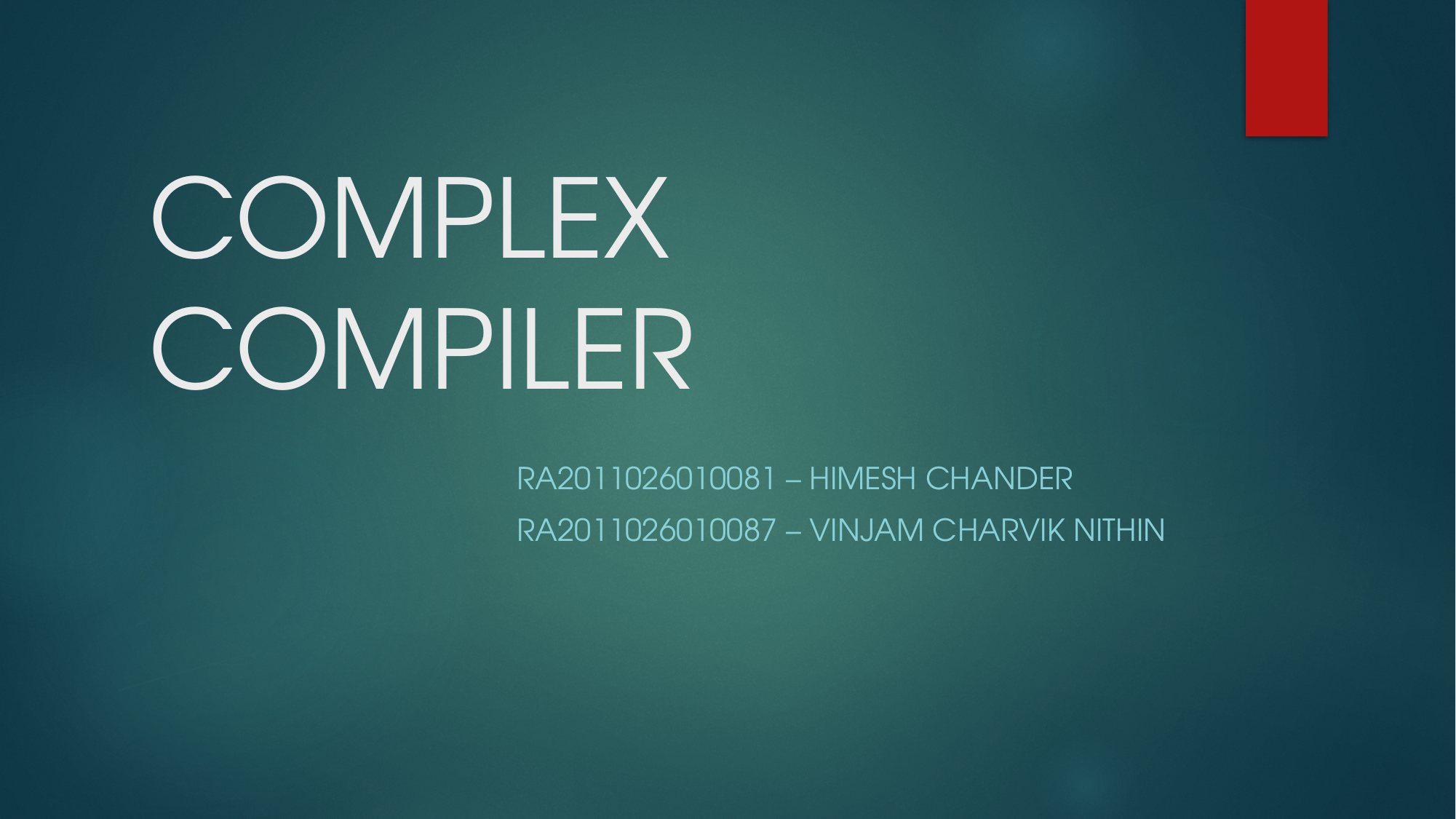

# COMPLEX COMPILER
                                            RA2011026010081 – HIMESH CHANDER
                                            RA2011026010087 – VINJAM CHARVIK NITHIN